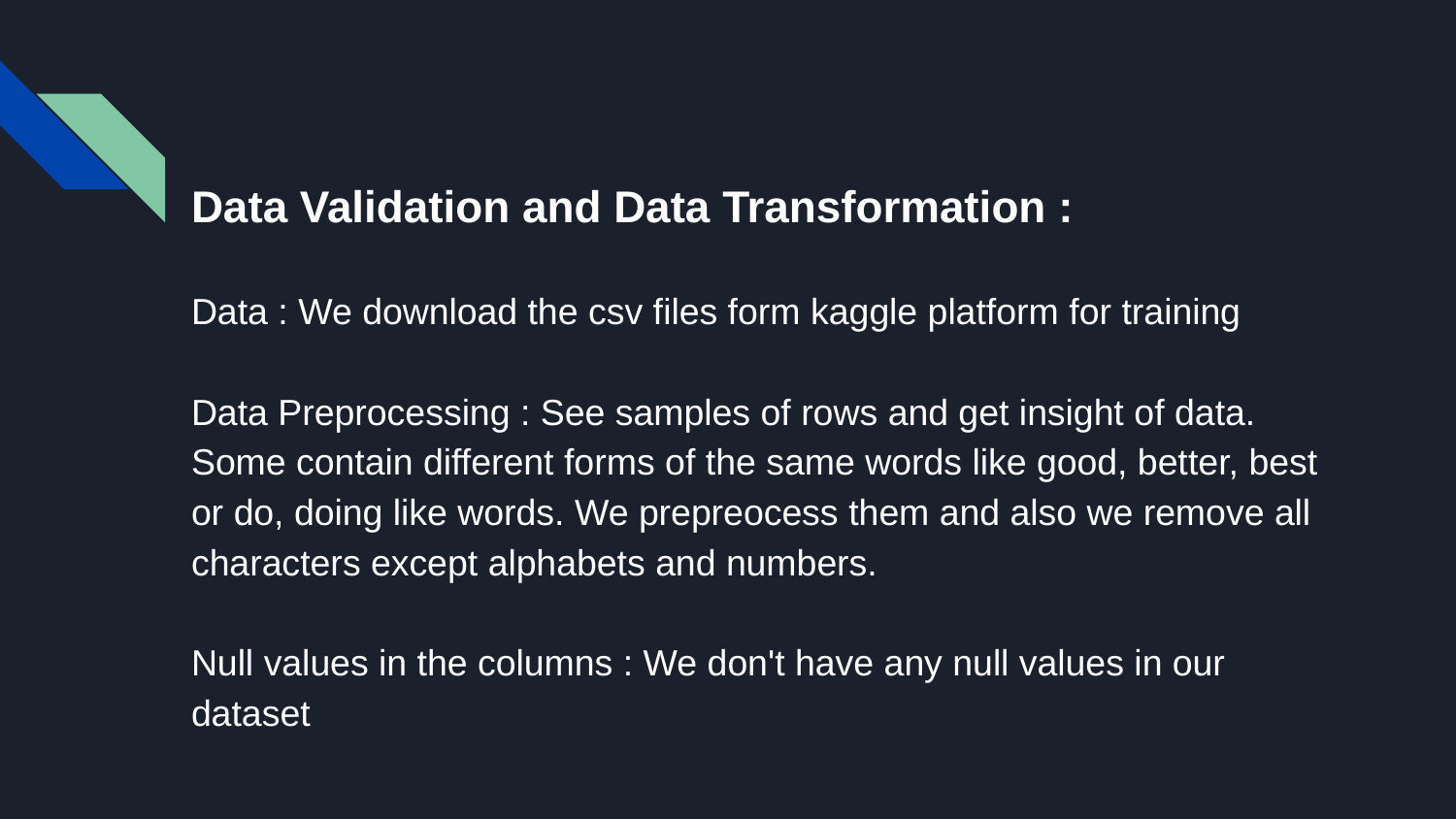

Data Validation and Data Transformation :

Data : We download the csv files form kaggle platform for training

Data Preprocessing : See samples of rows and get insight of data. Some contain different forms of the same words like good, better, best or do, doing like words. We prepreocess them and also we remove all characters except alphabets and numbers.

Null values in the columns : We don't have any null values in our dataset